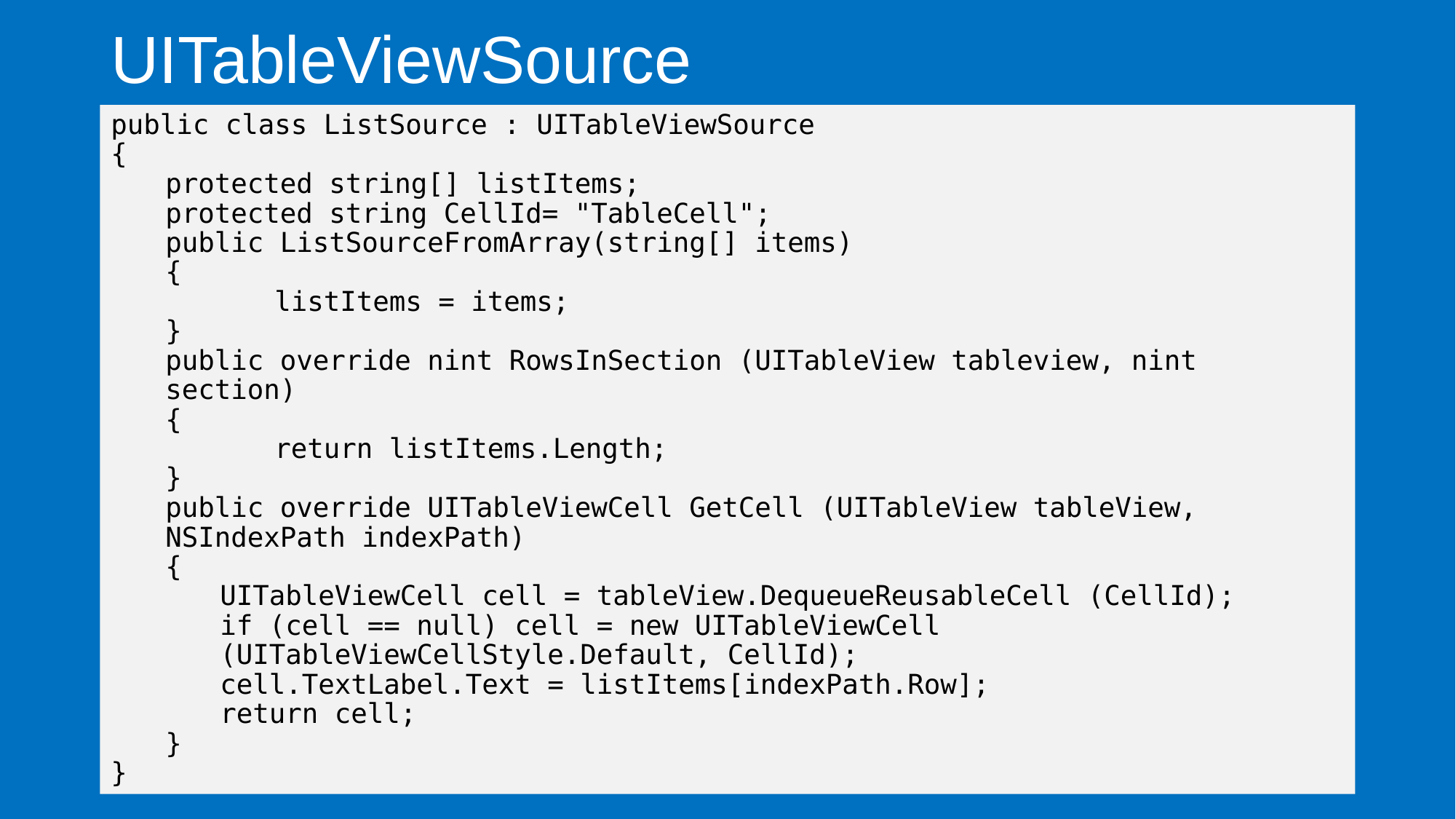

# UITableViewSource
public class ListSource : UITableViewSource
{
protected string[] listItems;
protected string CellId= "TableCell";
public ListSourceFromArray(string[] items)
{
	listItems = items;
}
public override nint RowsInSection (UITableView tableview, nint section)
{
	return listItems.Length;
}
public override UITableViewCell GetCell (UITableView tableView, NSIndexPath indexPath)
{
UITableViewCell cell = tableView.DequeueReusableCell (CellId);
if (cell == null) cell = new UITableViewCell (UITableViewCellStyle.Default, CellId);
cell.TextLabel.Text = listItems[indexPath.Row];
return cell;
}
}